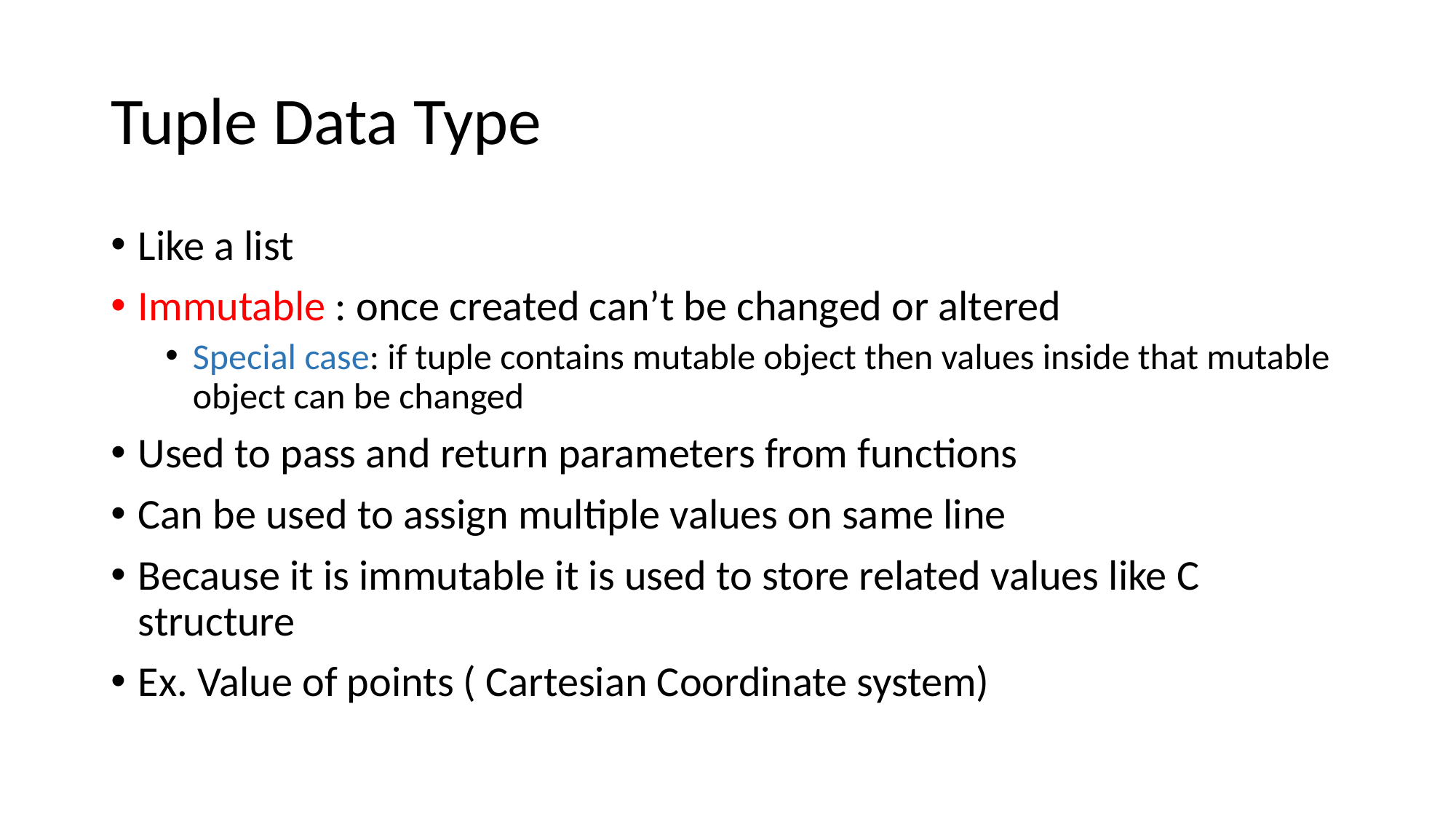

# Tuple Data Type
Like a list
Immutable : once created can’t be changed or altered
Special case: if tuple contains mutable object then values inside that mutable object can be changed
Used to pass and return parameters from functions
Can be used to assign multiple values on same line
Because it is immutable it is used to store related values like C structure
Ex. Value of points ( Cartesian Coordinate system)